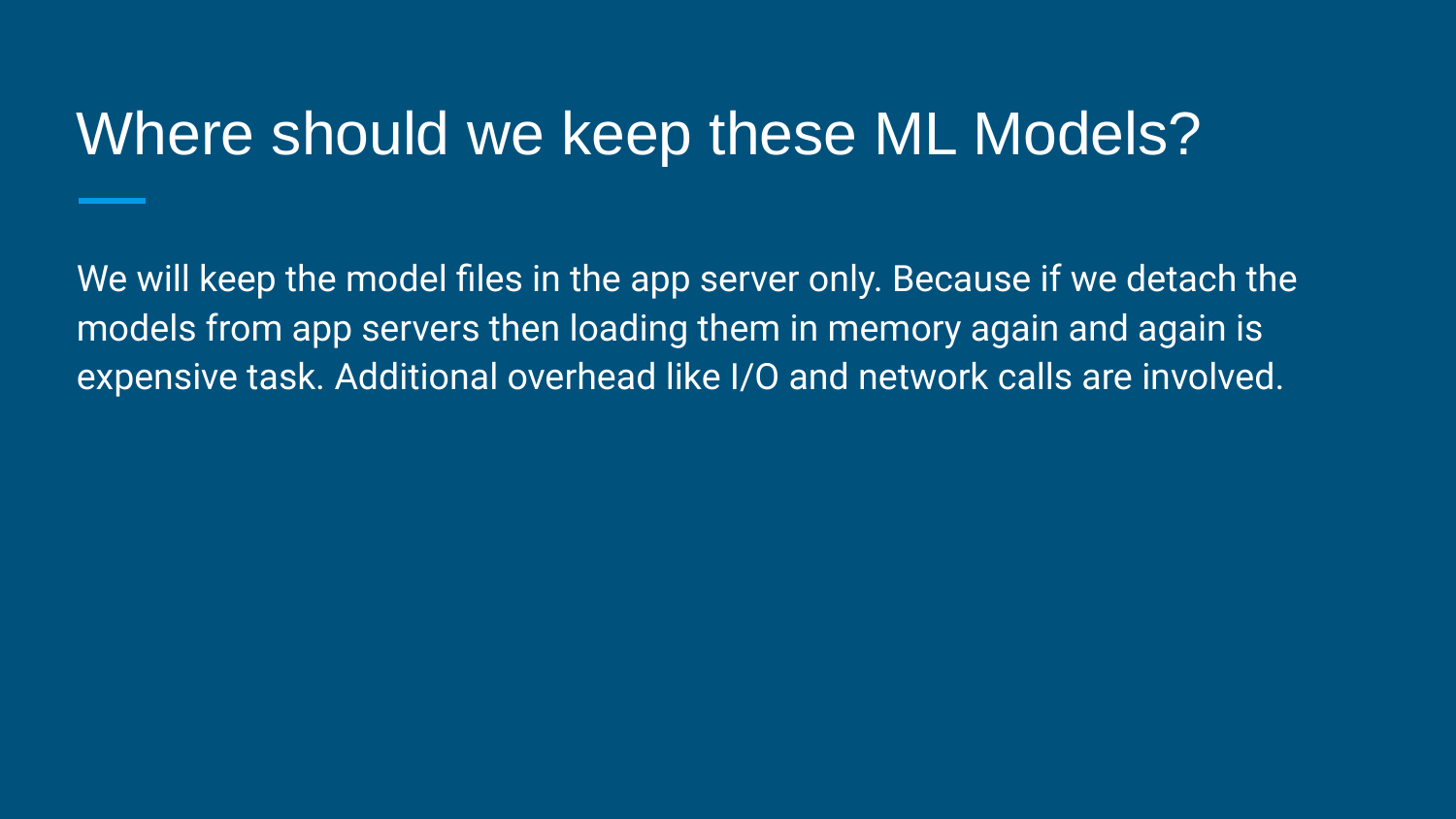

# Where should we keep these ML Models?
We will keep the model files in the app server only. Because if we detach the models from app servers then loading them in memory again and again is expensive task. Additional overhead like I/O and network calls are involved.